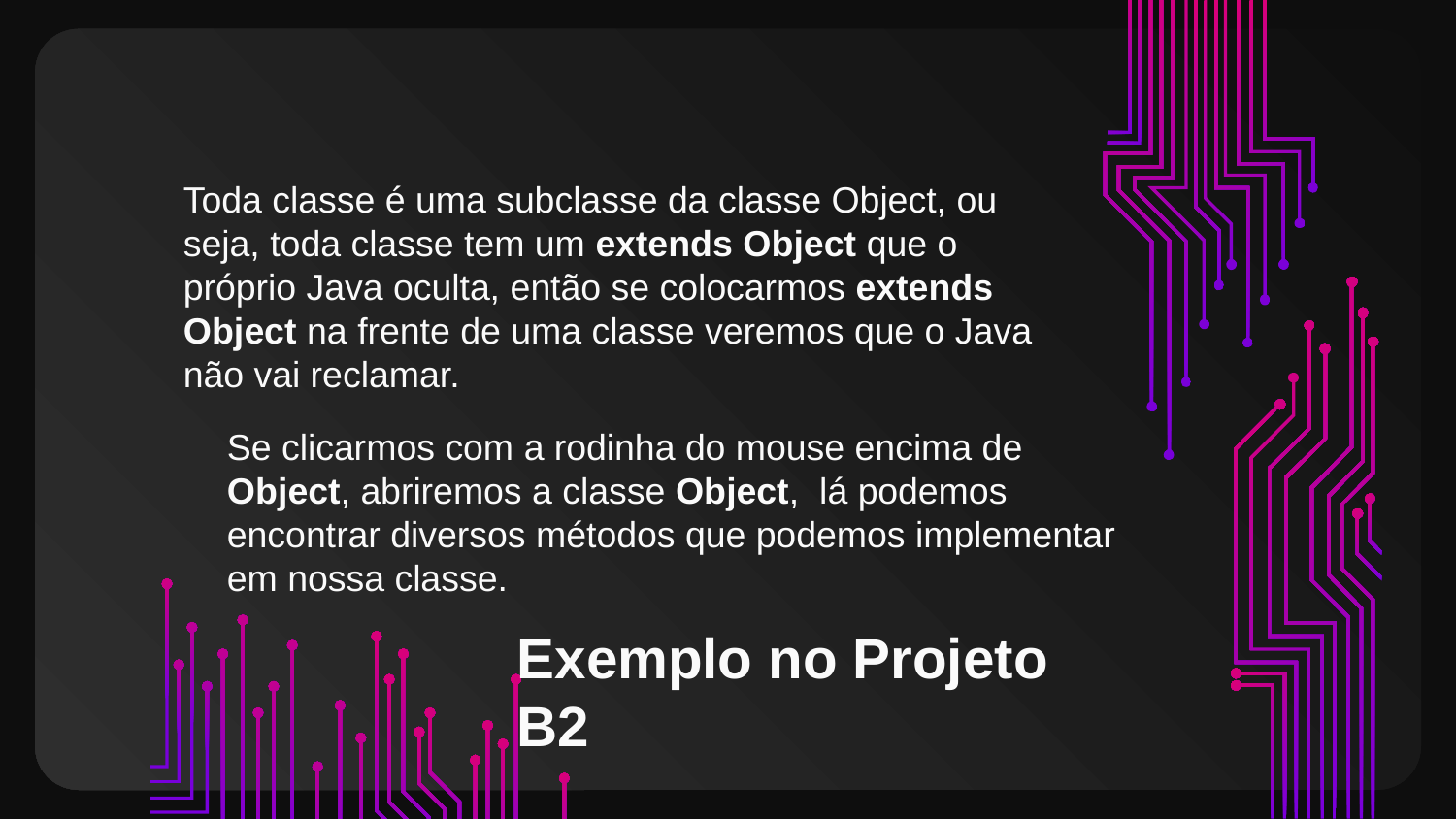

Toda classe é uma subclasse da classe Object, ou seja, toda classe tem um extends Object que o próprio Java oculta, então se colocarmos extends Object na frente de uma classe veremos que o Java não vai reclamar.
Se clicarmos com a rodinha do mouse encima de Object, abriremos a classe Object,  lá podemos encontrar diversos métodos que podemos implementar em nossa classe.
Exemplo no Projeto B2